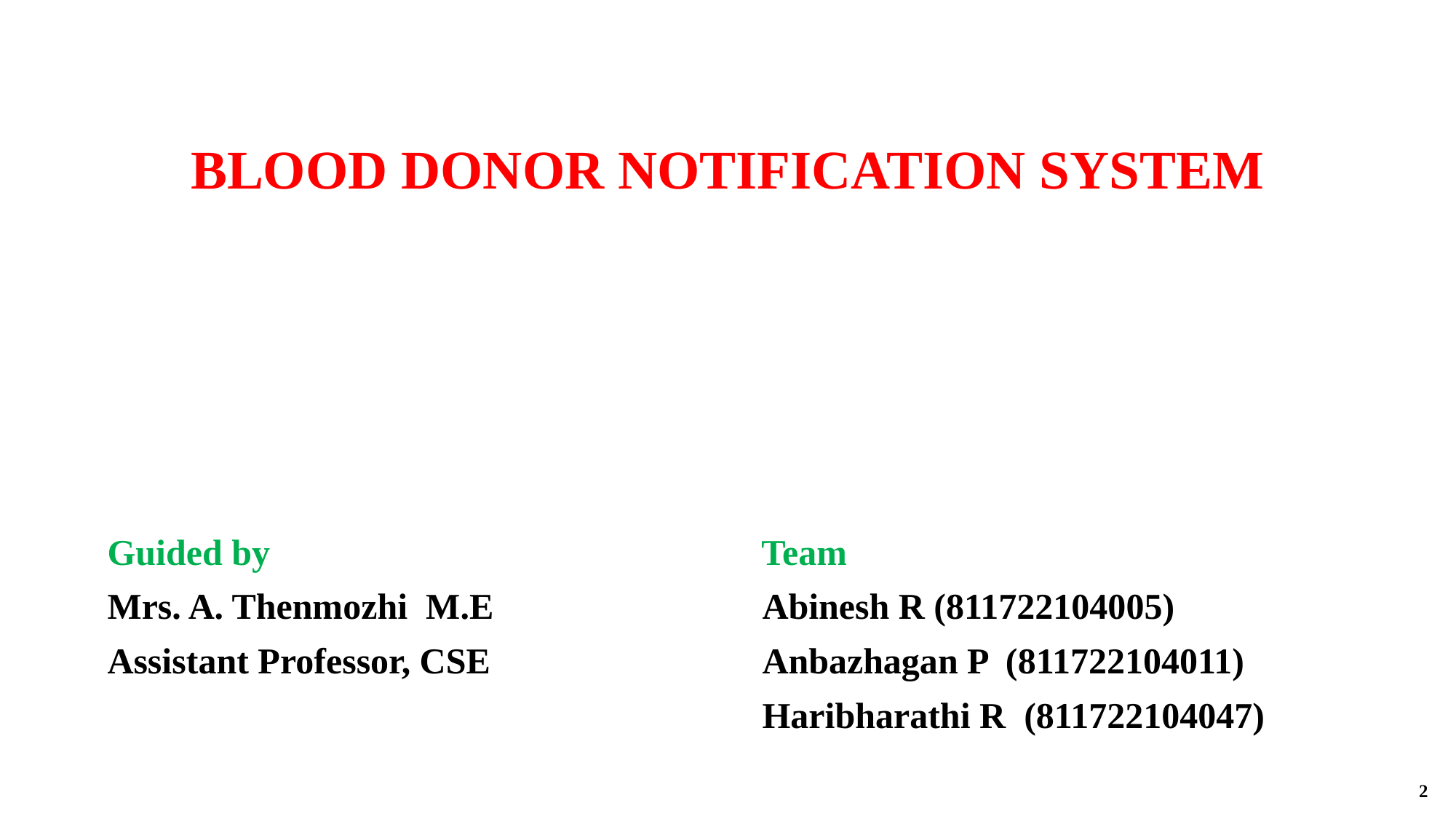

BLOOD DONOR NOTIFICATION SYSTEM
Guided by                                                      Team
Mrs. A. Thenmozhi  M.E    			Abinesh R (811722104005)
Assistant Professor, CSE 			Anbazhagan P  (811722104011)
						Haribharathi R  (811722104047)
2